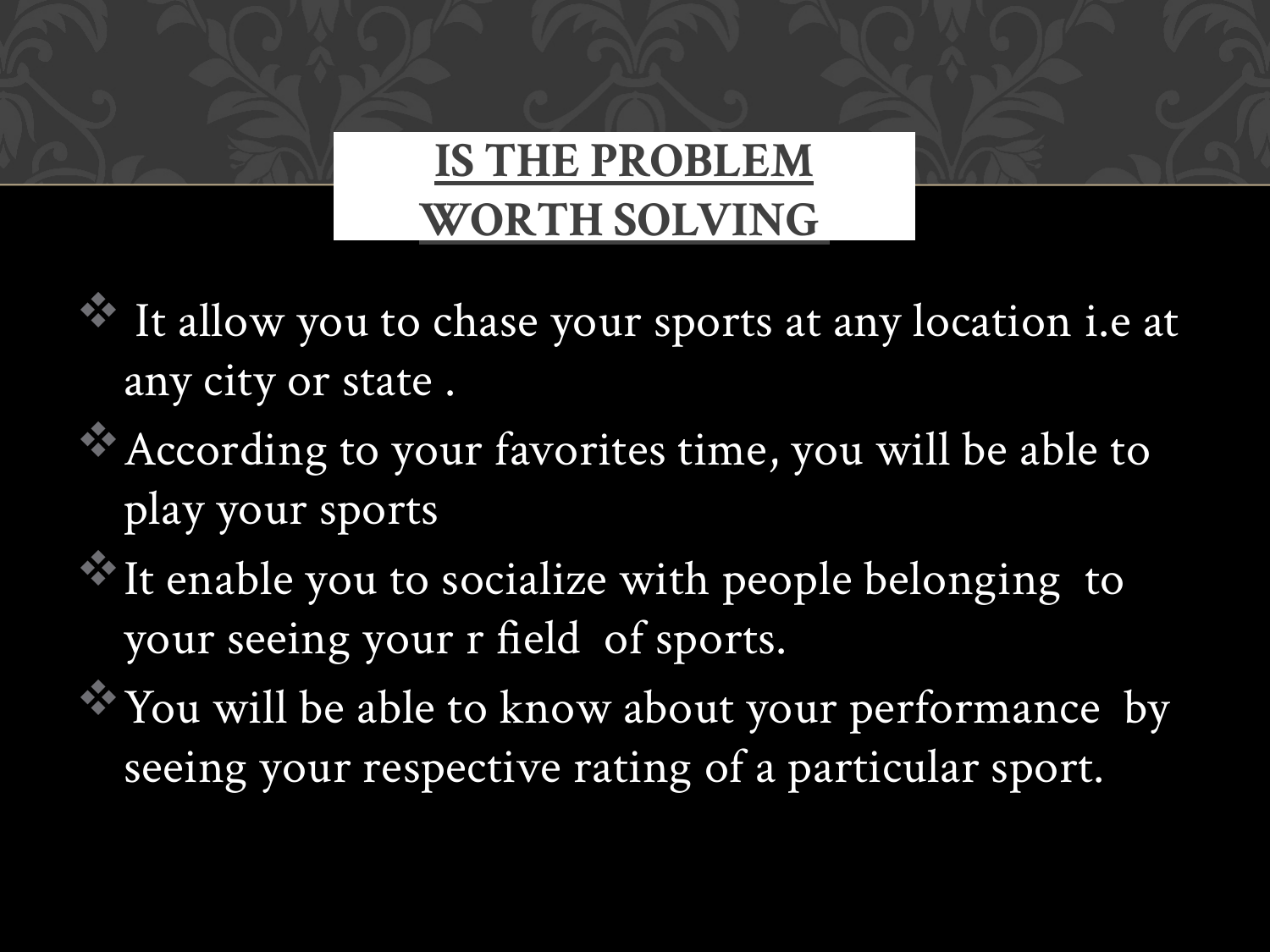

# IS THE PROBLEM WORTH SOLVING
 It allow you to chase your sports at any location i.e at any city or state .
According to your favorites time, you will be able to play your sports
It enable you to socialize with people belonging  to your seeing your r field  of sports.
You will be able to know about your performance  by seeing your respective rating of a particular sport.